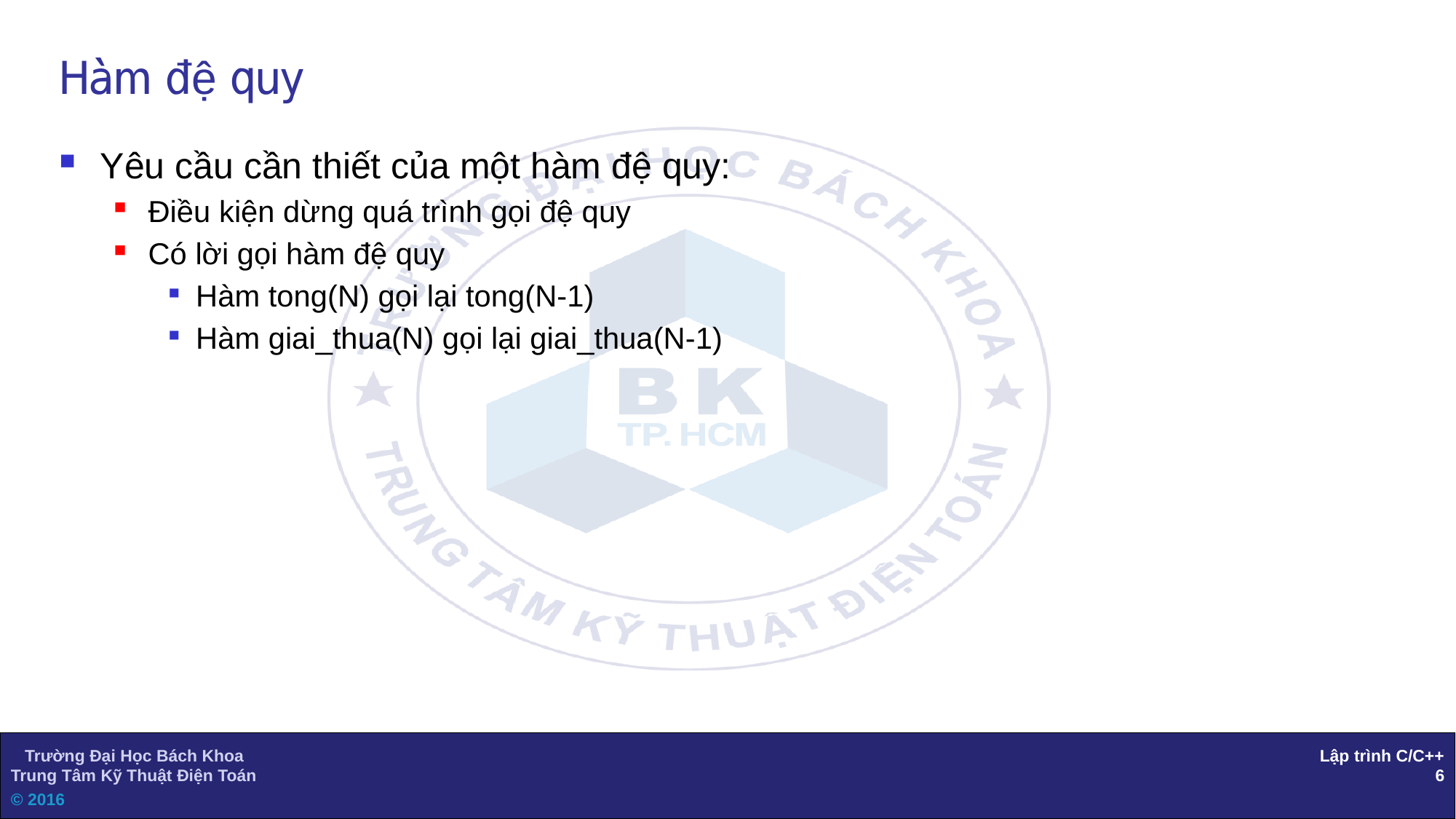

# Hàm đệ quy
Yêu cầu cần thiết của một hàm đệ quy:
Điều kiện dừng quá trình gọi đệ quy
Có lời gọi hàm đệ quy
Hàm tong(N) gọi lại tong(N-1)
Hàm giai_thua(N) gọi lại giai_thua(N-1)